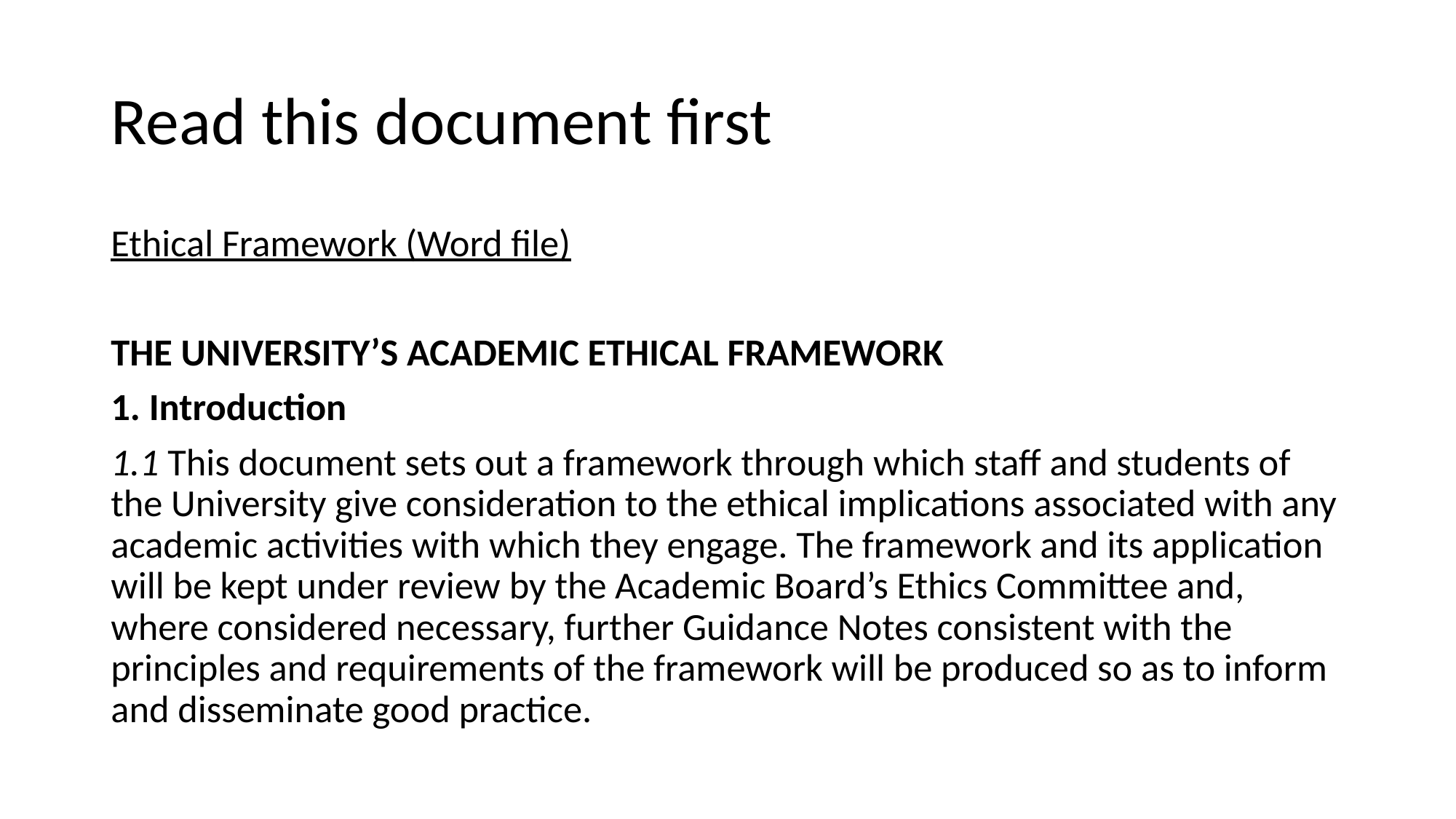

# Read this document first
Ethical Framework (Word file)‌

THE UNIVERSITY’S ACADEMIC ETHICAL FRAMEWORK
1. Introduction
1.1 This document sets out a framework through which staff and students of the University give consideration to the ethical implications associated with any academic activities with which they engage. The framework and its application will be kept under review by the Academic Board’s Ethics Committee and, where considered necessary, further Guidance Notes consistent with the principles and requirements of the framework will be produced so as to inform and disseminate good practice.